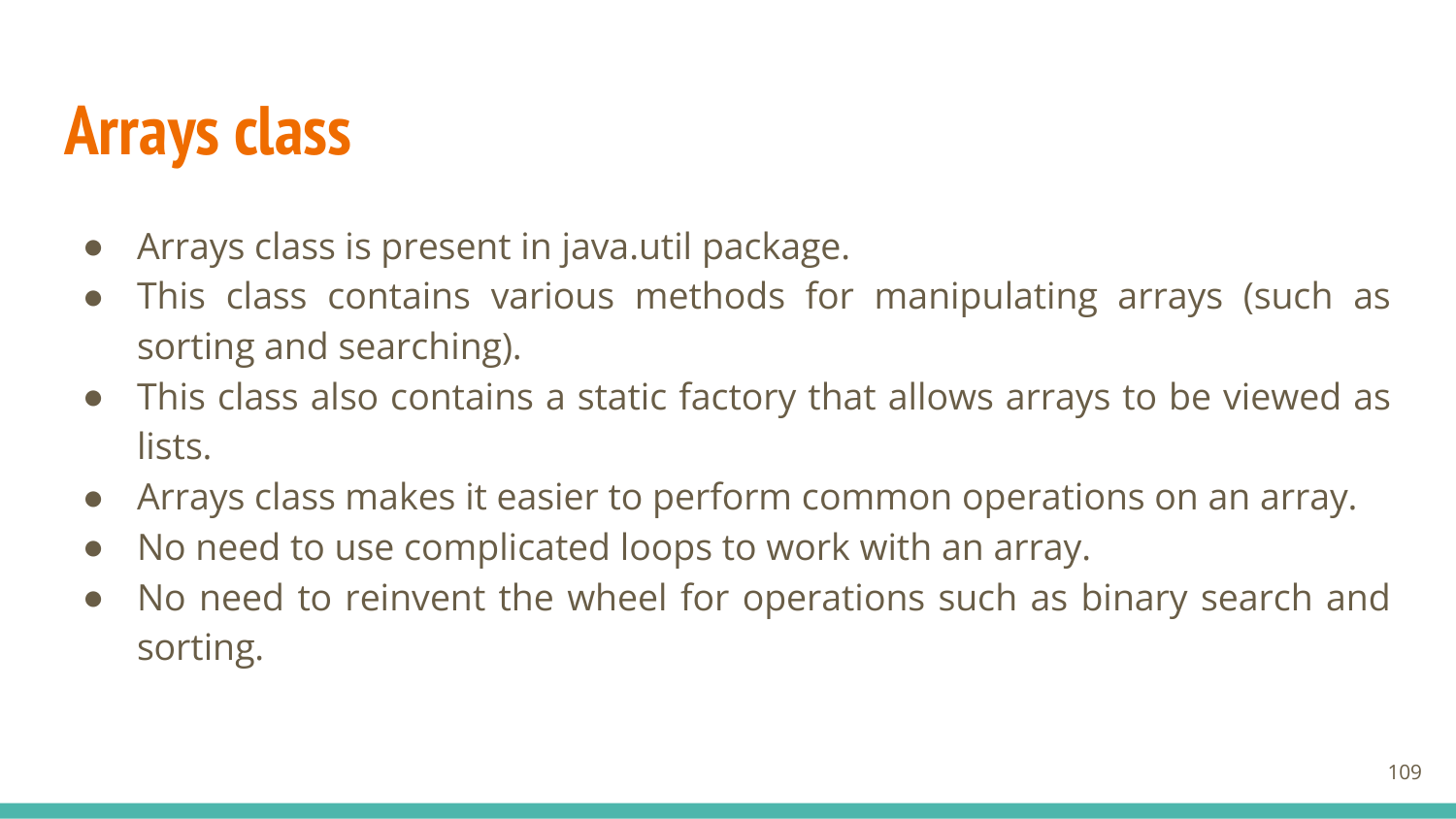

# Arrays class
Arrays class is present in java.util package.
This class contains various methods for manipulating arrays (such as sorting and searching).
This class also contains a static factory that allows arrays to be viewed as lists.
Arrays class makes it easier to perform common operations on an array.
No need to use complicated loops to work with an array.
No need to reinvent the wheel for operations such as binary search and sorting.
109